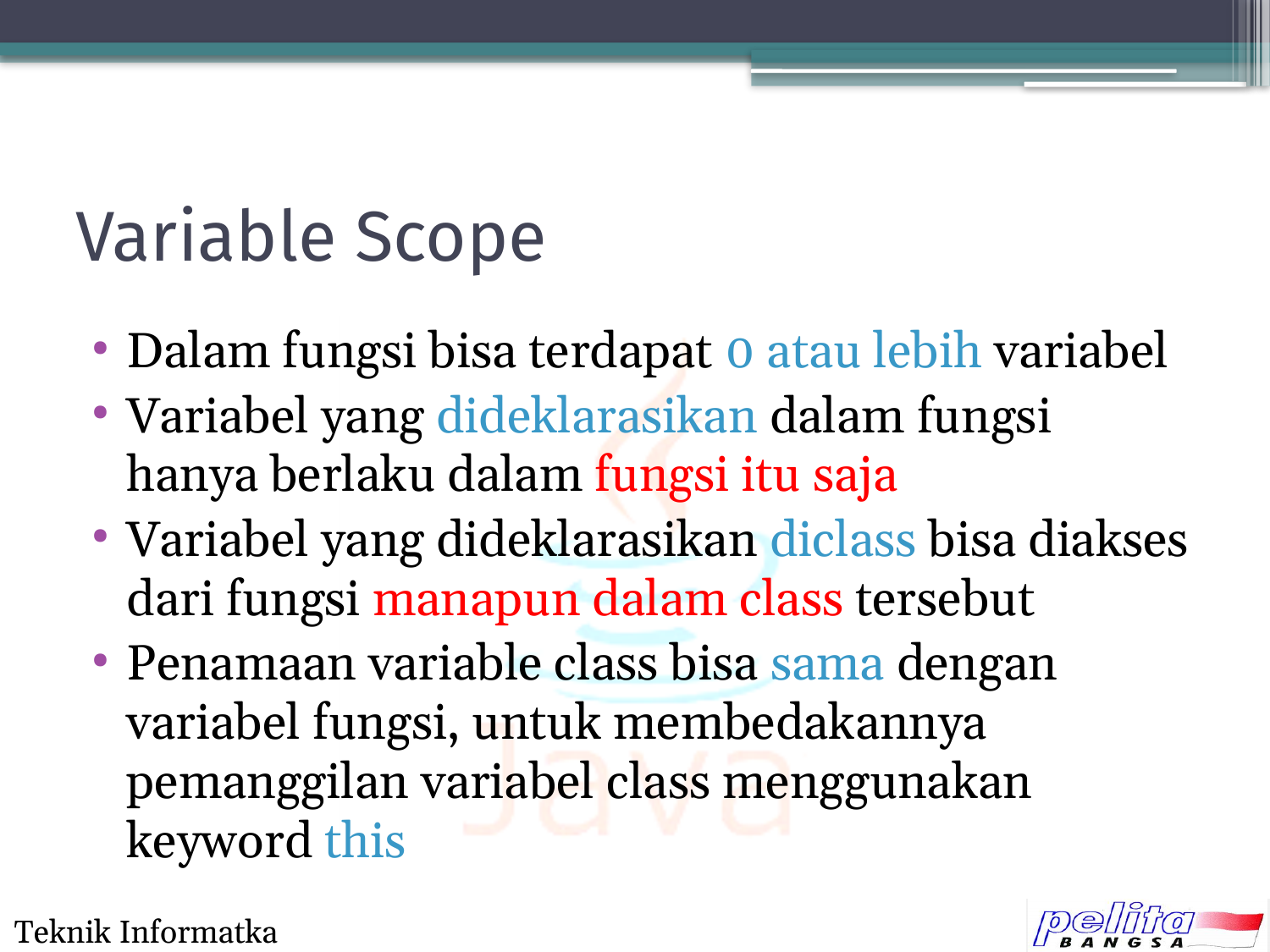

# Variable Scope
Dalam fungsi bisa terdapat 0 atau lebih variabel
Variabel yang dideklarasikan dalam fungsi hanya berlaku dalam fungsi itu saja
Variabel yang dideklarasikan diclass bisa diakses dari fungsi manapun dalam class tersebut
Penamaan variable class bisa sama dengan variabel fungsi, untuk membedakannya pemanggilan variabel class menggunakan keyword this